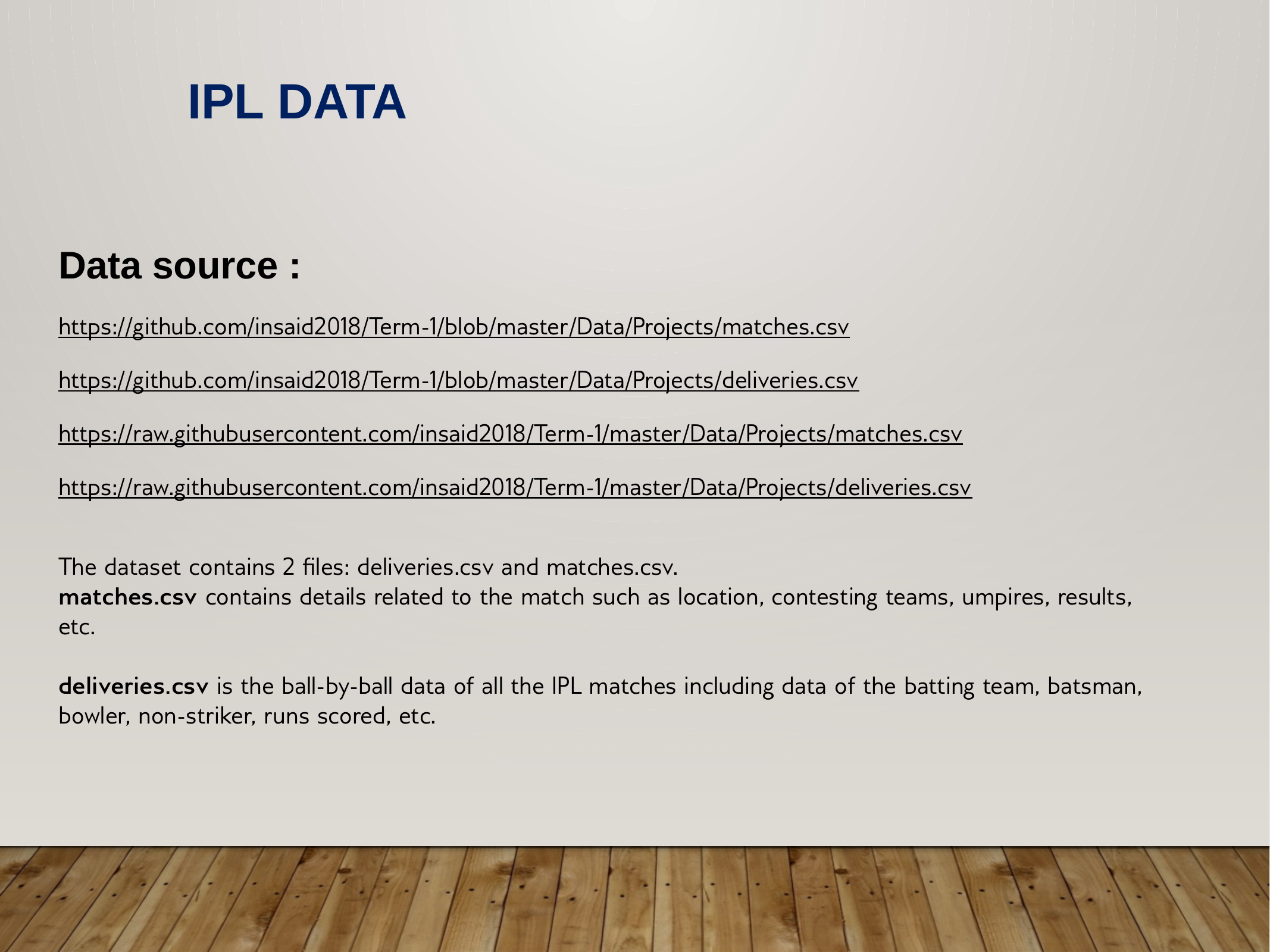

Ipl data

Data source :
https://github.com/insaid2018/Term-1/blob/master/Data/Projects/matches.csv
https://github.com/insaid2018/Term-1/blob/master/Data/Projects/deliveries.csv
https://raw.githubusercontent.com/insaid2018/Term-1/master/Data/Projects/matches.csv
https://raw.githubusercontent.com/insaid2018/Term-1/master/Data/Projects/deliveries.csv

The dataset contains 2 files: deliveries.csv and matches.csv.
matches.csv contains details related to the match such as location, contesting teams, umpires, results, etc.

deliveries.csv is the ball-by-ball data of all the IPL matches including data of the batting team, batsman, bowler, non-striker, runs scored, etc.